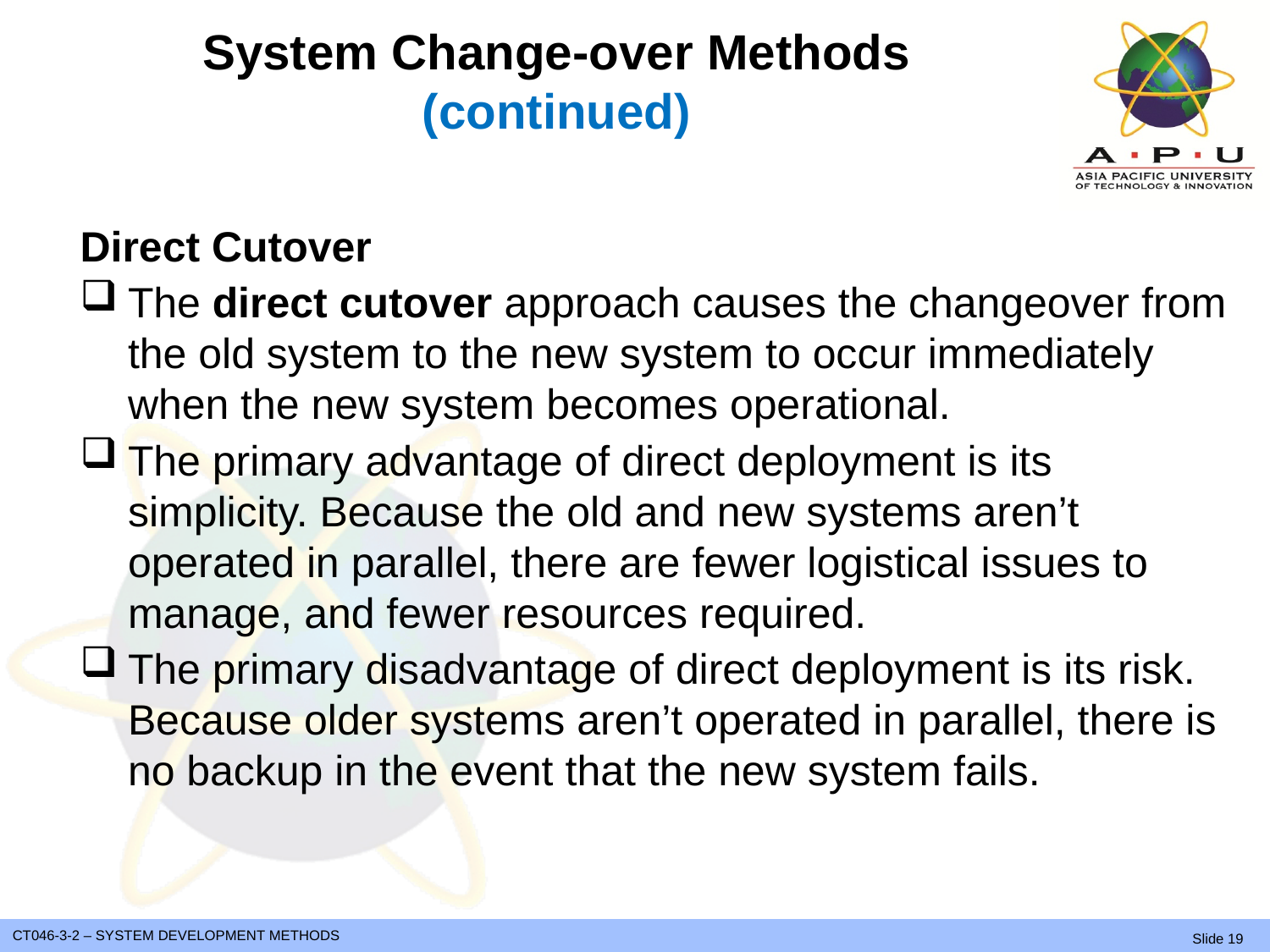

# System Change-over Methods (continued)
Direct Cutover
The direct cutover approach causes the changeover from the old system to the new system to occur immediately when the new system becomes operational.
The primary advantage of direct deployment is its simplicity. Because the old and new systems aren’t operated in parallel, there are fewer logistical issues to manage, and fewer resources required.
The primary disadvantage of direct deployment is its risk. Because older systems aren’t operated in parallel, there is no backup in the event that the new system fails.